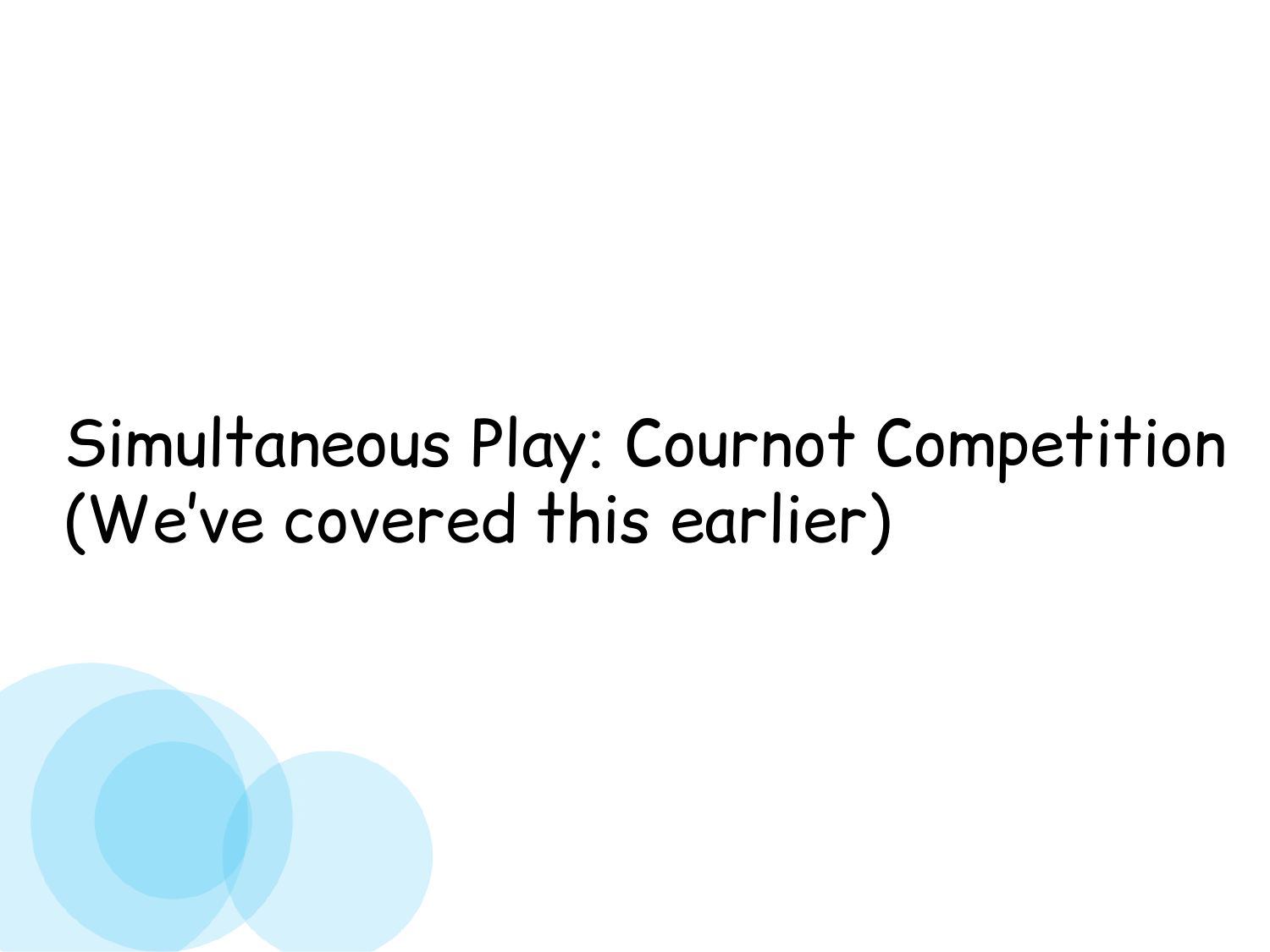

Simultaneous Play: Cournot Competition
(We’ve covered this earlier)